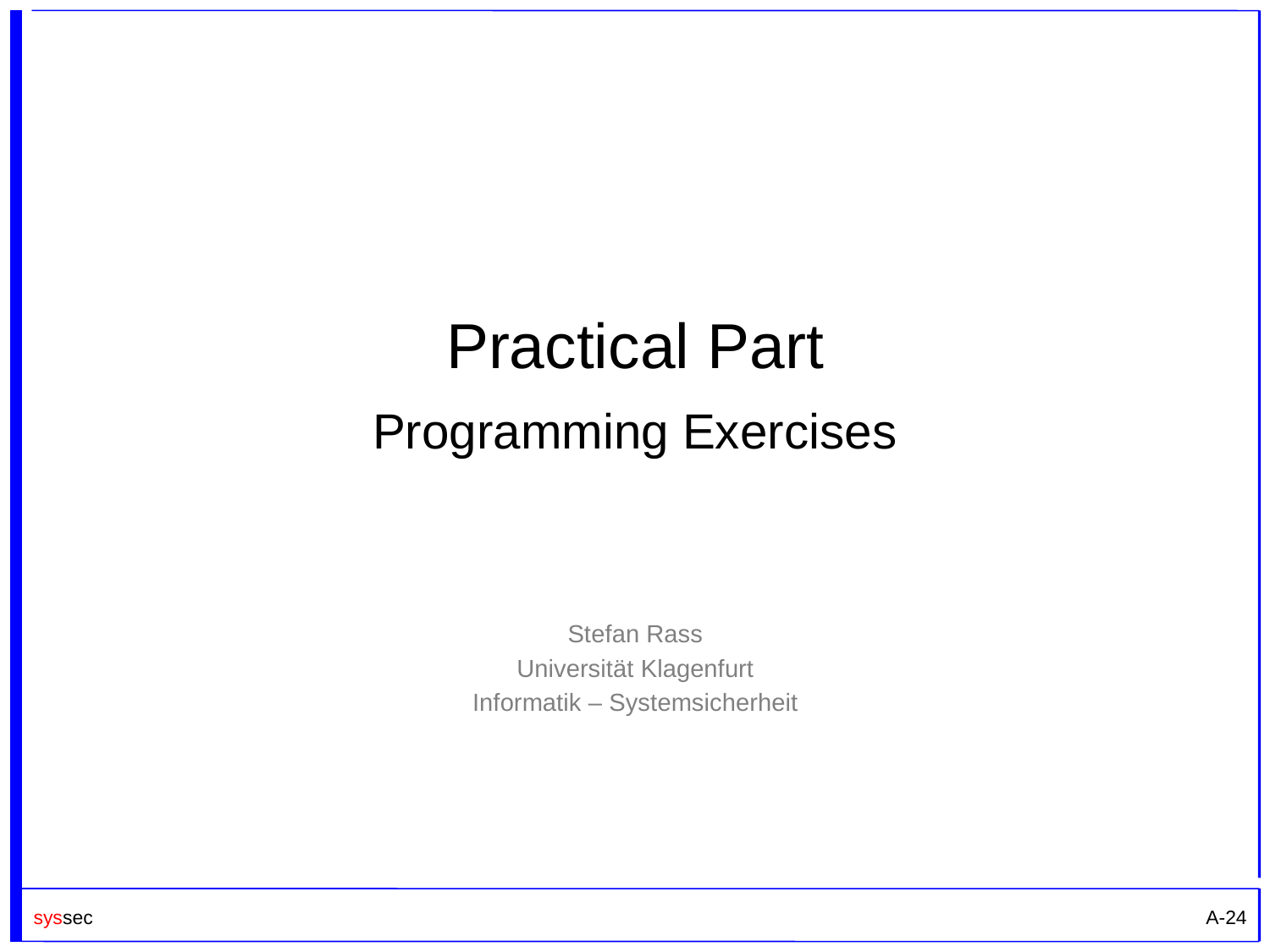

Practical Part
Programming Exercises
Stefan Rass
Universität Klagenfurt
Informatik – Systemsicherheit